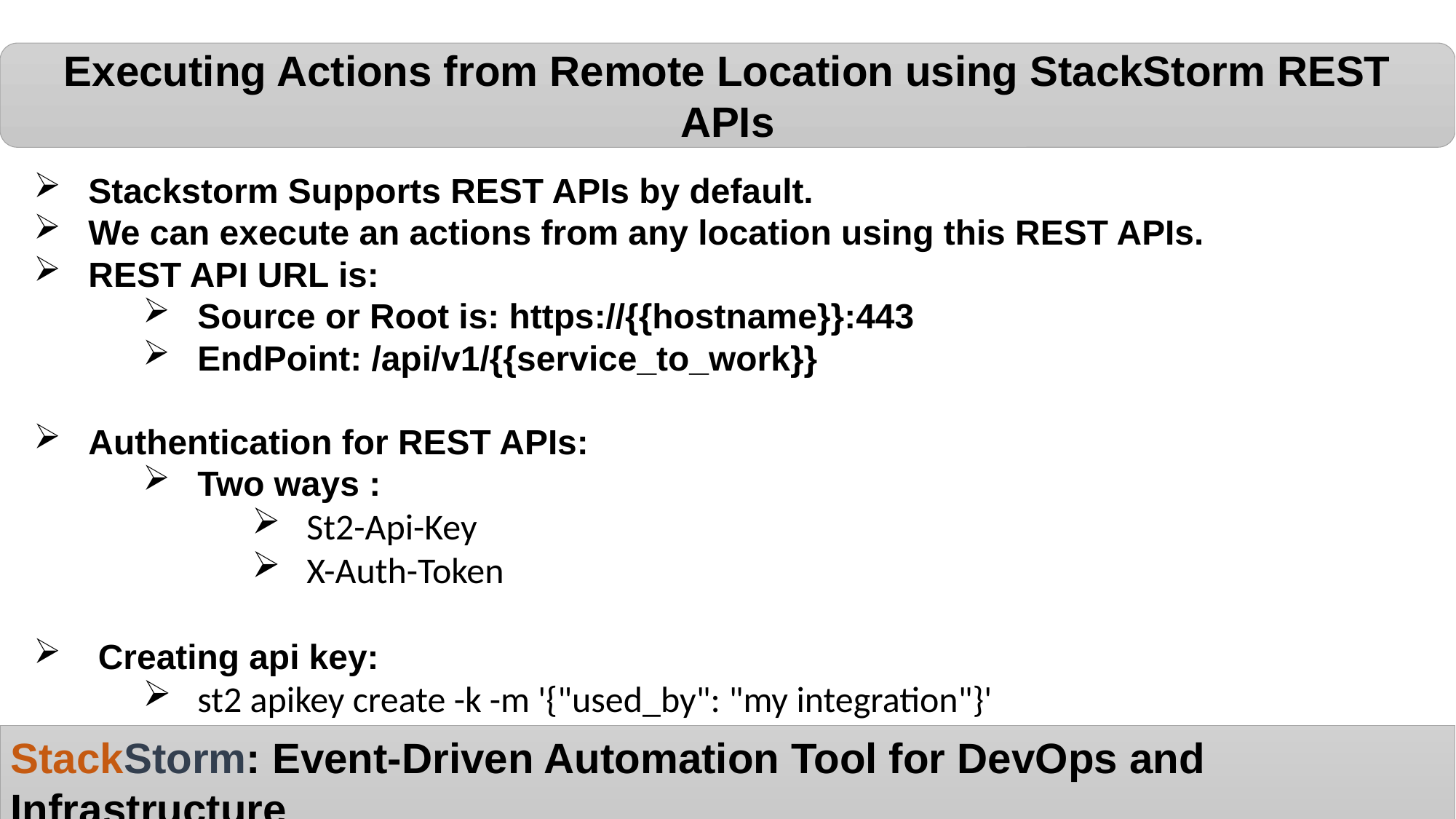

Executing Actions from Remote Location using StackStorm REST APIs
Stackstorm Supports REST APIs by default.
We can execute an actions from any location using this REST APIs.
REST API URL is:
Source or Root is: https://{{hostname}}:443
EndPoint: /api/v1/{{service_to_work}}

Authentication for REST APIs:
Two ways :
St2-Api-Key
X-Auth-Token

 Creating api key:
st2 apikey create -k -m '{"used_by": "my integration"}'
StackStorm: Event-Driven Automation Tool for DevOps and Infrastructure